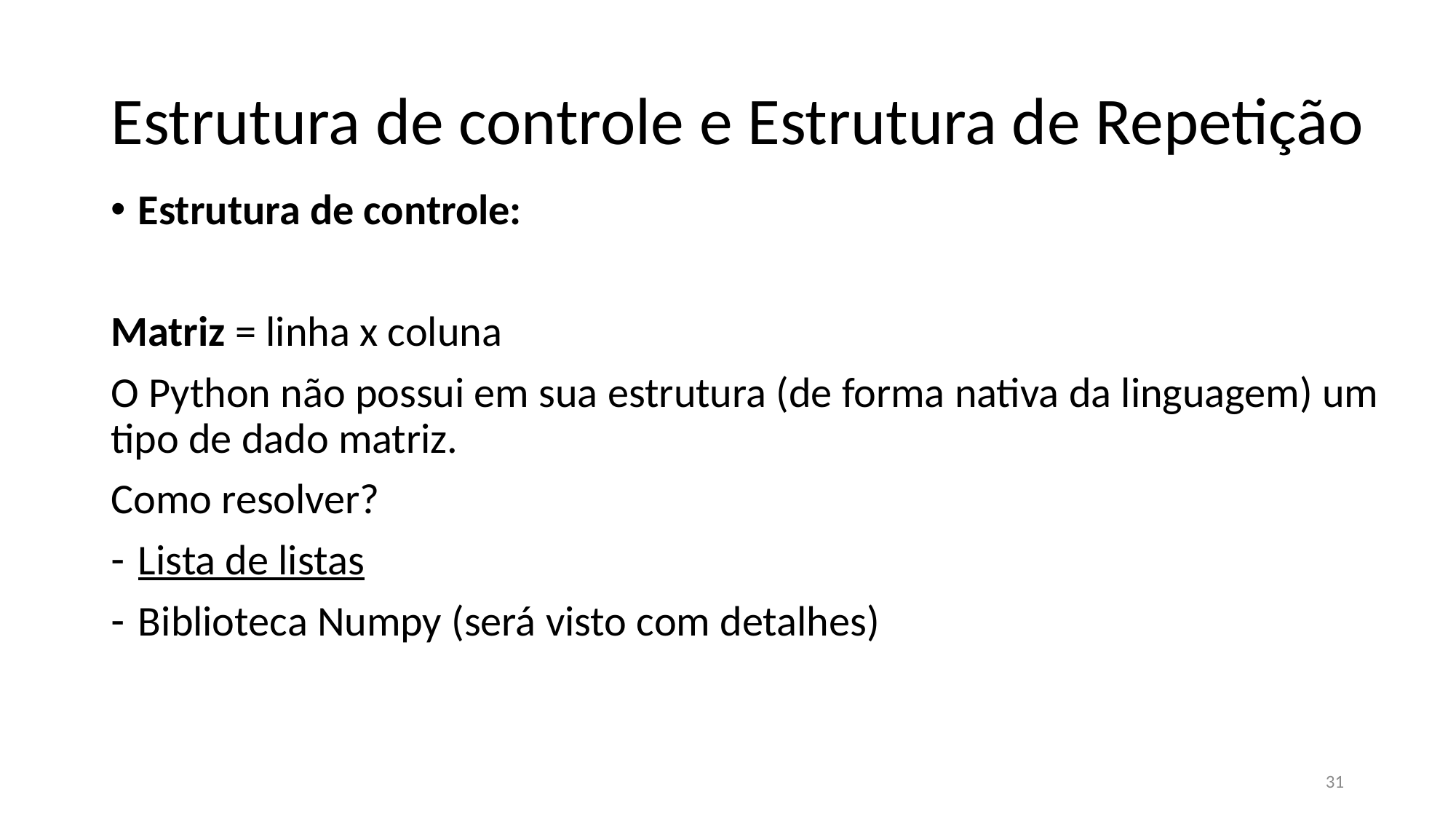

# Estrutura de controle e Estrutura de Repetição
Estrutura de controle:

Matriz = linha x coluna
O Python não possui em sua estrutura (de forma nativa da linguagem) um tipo de dado matriz.
Como resolver?
Lista de listas
Biblioteca Numpy (será visto com detalhes)
31